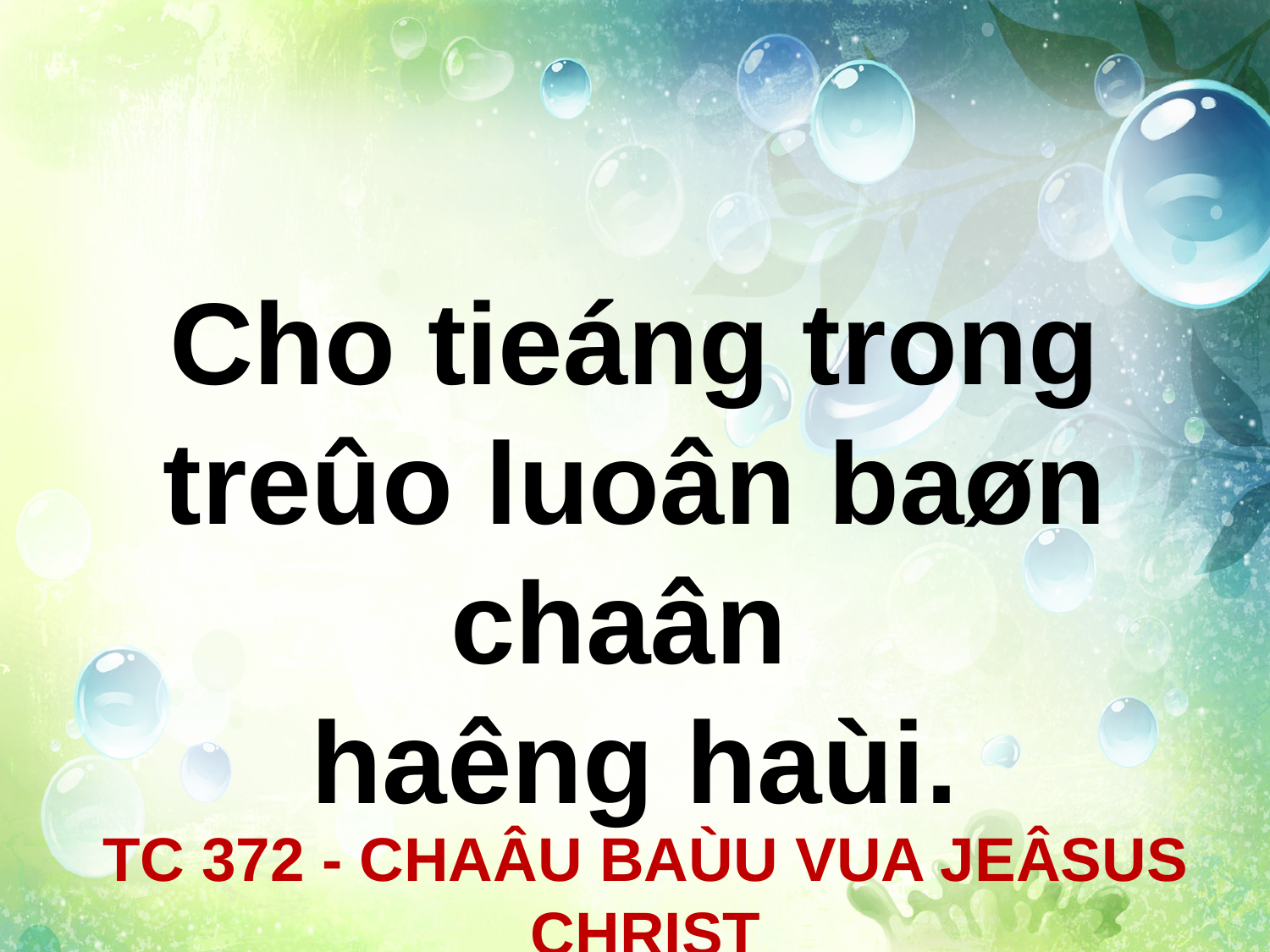

Cho tieáng trong treûo luoân baøn chaân
haêng haùi.
TC 372 - CHAÂU BAÙU VUA JEÂSUS CHRIST